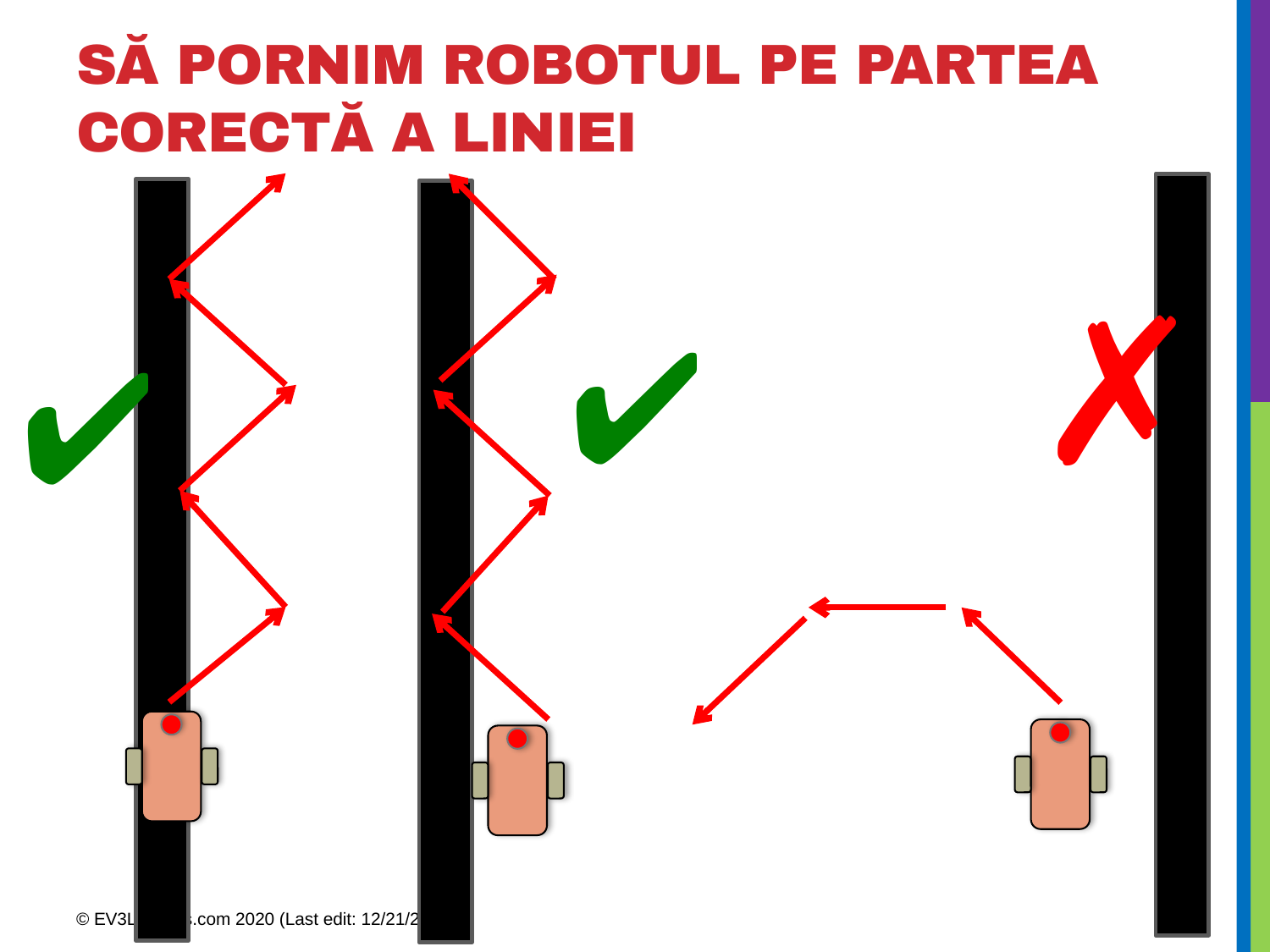

# Să pornim robotul pe partea corectă a liniei

✗
✔
✔

9
© EV3Lessons.com 2020 (Last edit: 12/21/2019)